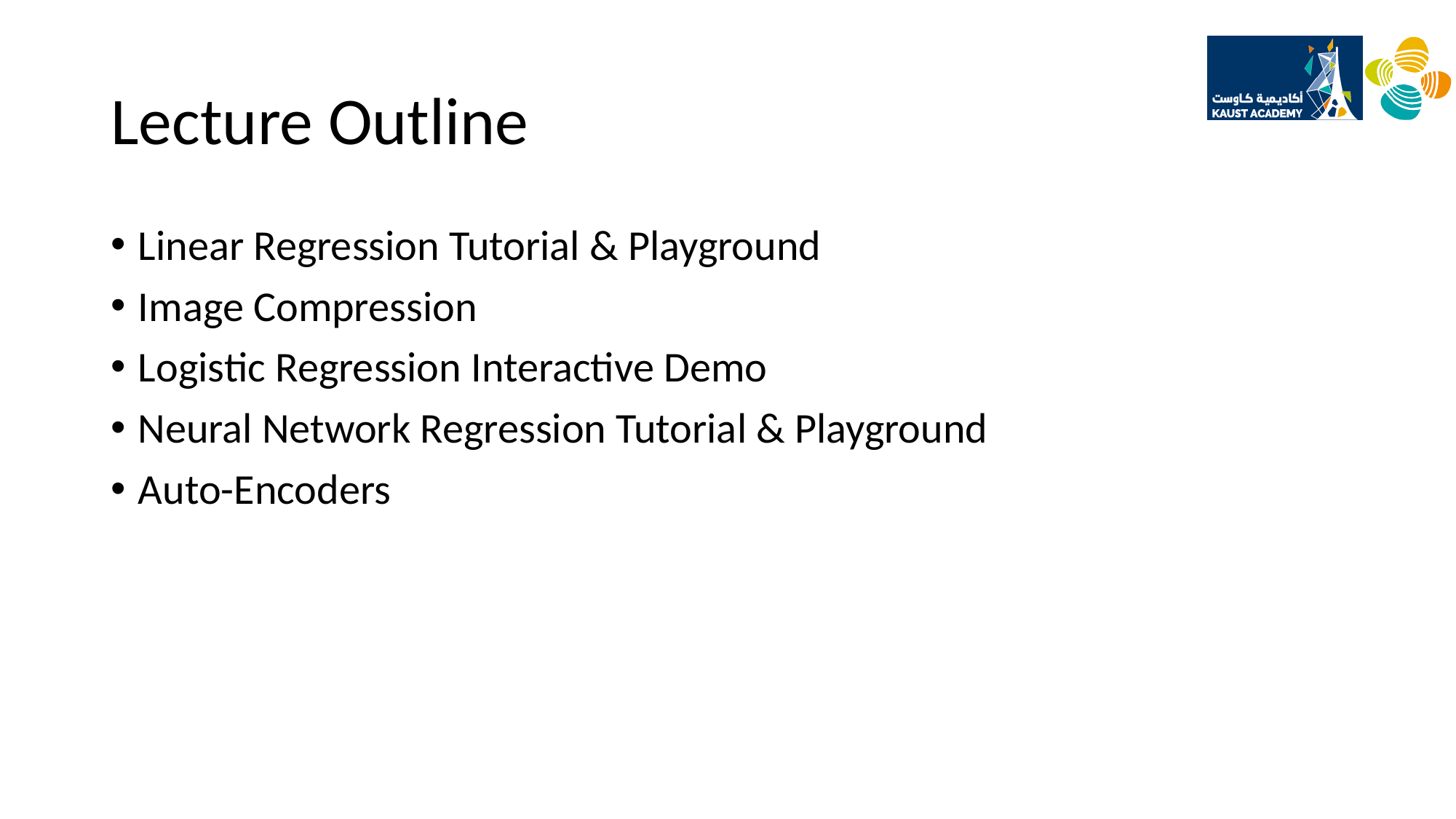

# Lecture Outline
Linear Regression Tutorial & Playground
Image Compression
Logistic Regression Interactive Demo
Neural Network Regression Tutorial & Playground
Auto-Encoders